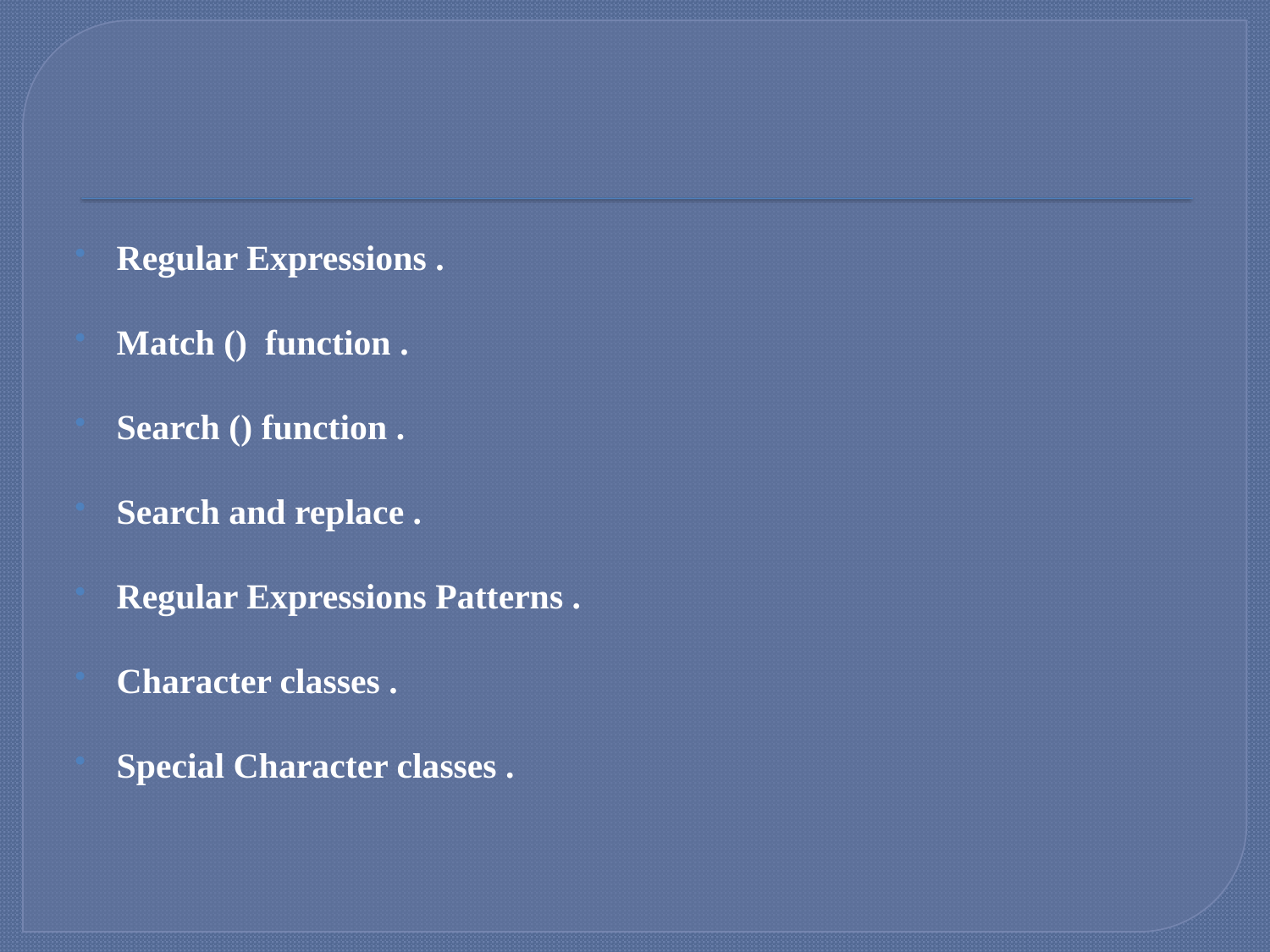

#
Regular Expressions .

Match ()  function .

Search () function .

Search and replace .

Regular Expressions Patterns .

Character classes .

Special Character classes .